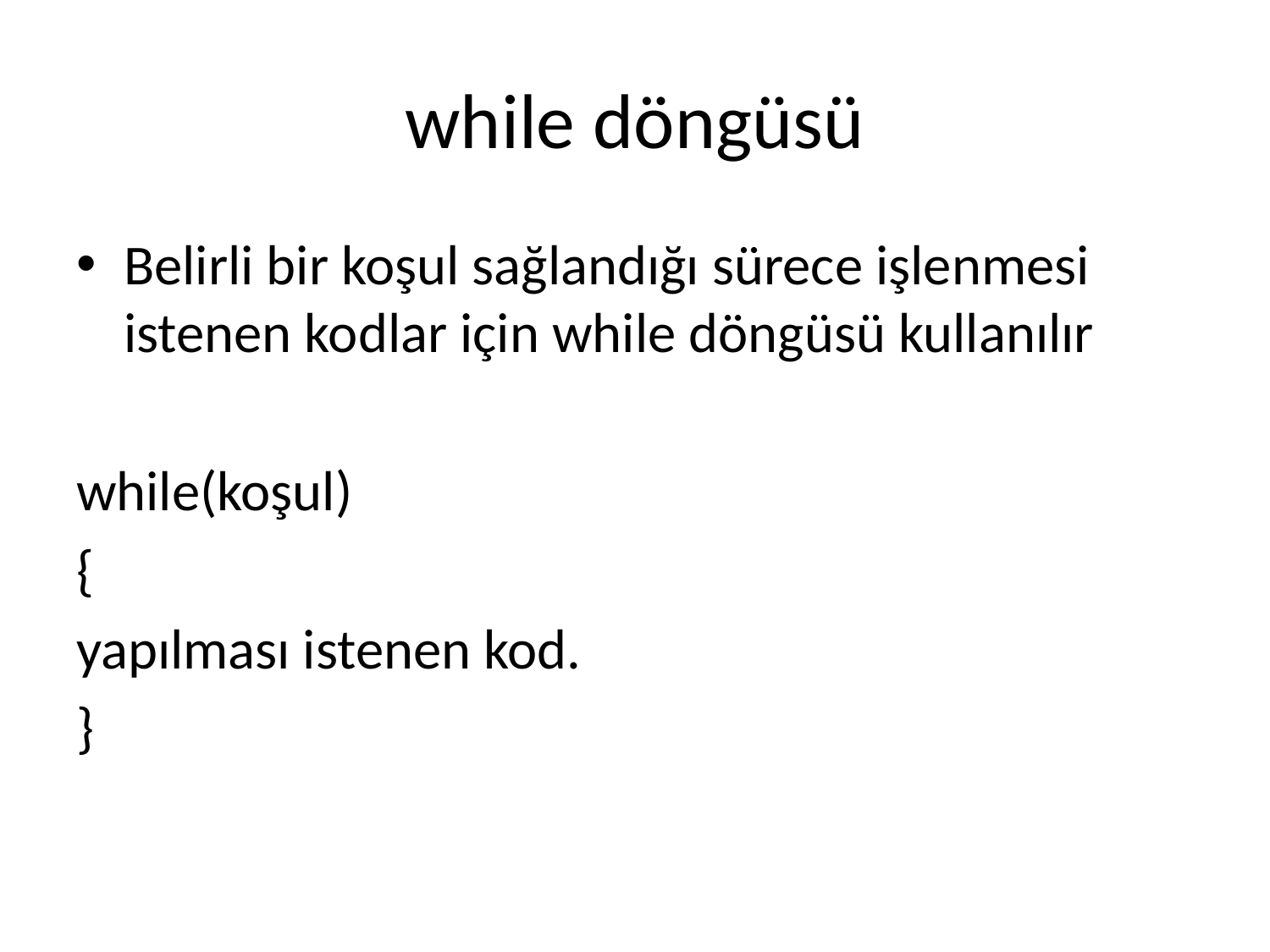

# while döngüsü
Belirli bir koşul sağlandığı sürece işlenmesi istenen kodlar için while döngüsü kullanılır

while(koşul)
{
yapılması istenen kod.
}